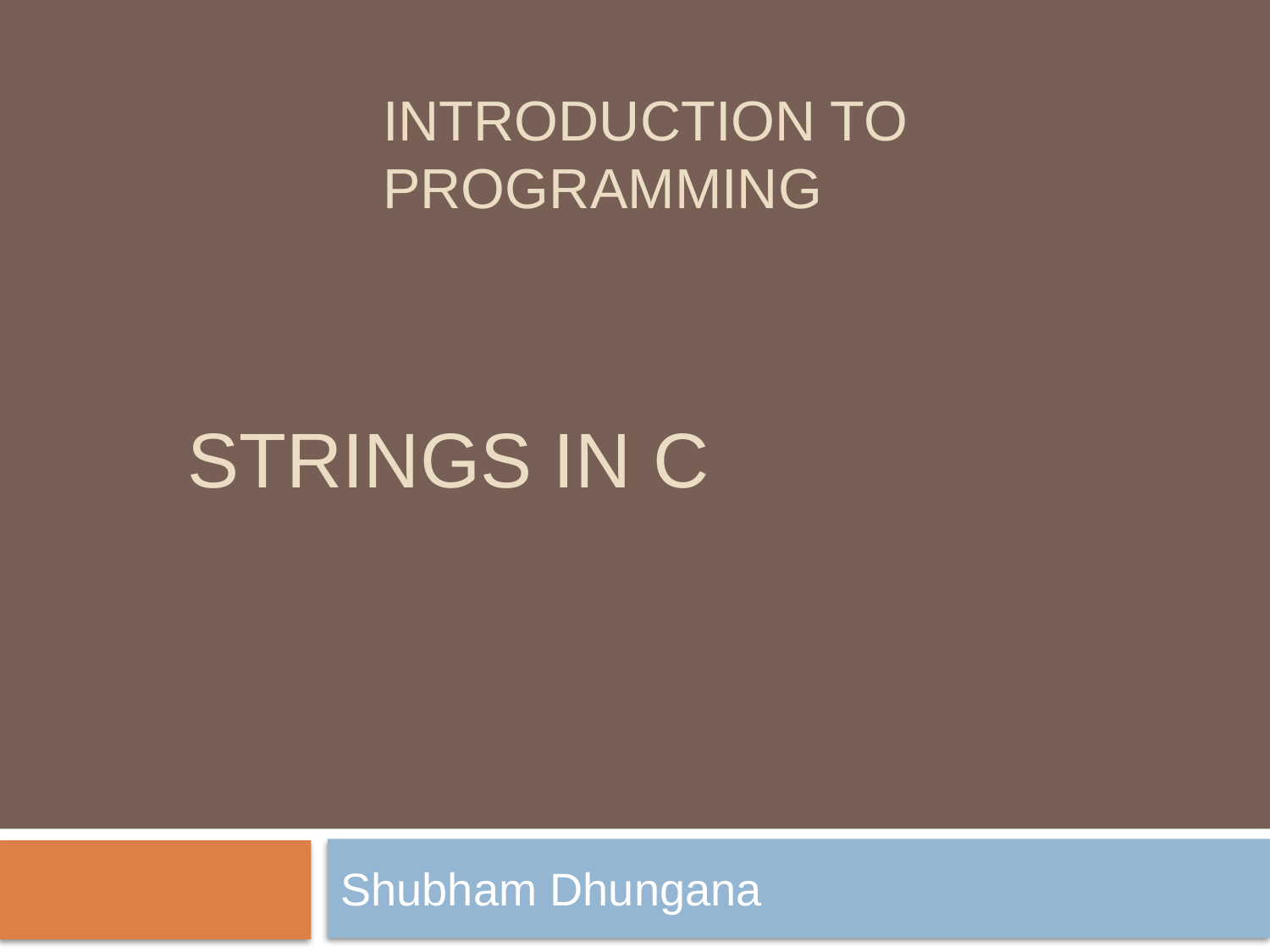

# Introduction to programming
Strings in C
Shubham Dhungana